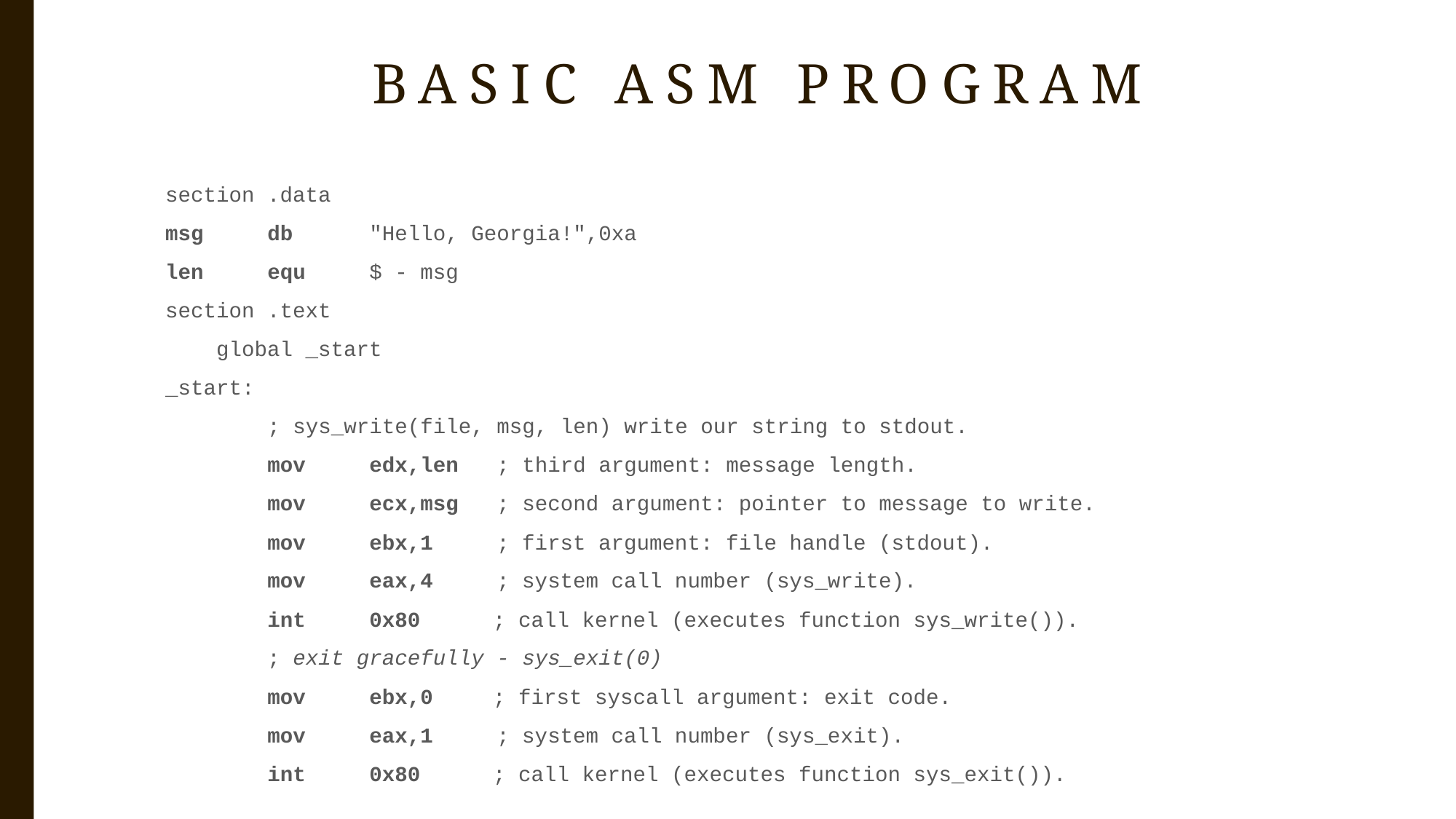

Basic asm program
section .data
msg     db      "Hello, Georgia!",0xa
len     equ     $ - msg
section .text
    global _start
_start:
        ; sys_write(file, msg, len) write our string to stdout.
        mov     edx,len   ; third argument: message length.
        mov     ecx,msg   ; second argument: pointer to message to write.
        mov     ebx,1     ; first argument: file handle (stdout).
        mov     eax,4     ; system call number (sys_write).
        int     0x80	; call kernel (executes function sys_write()).
        ; exit gracefully - sys_exit(0)
        mov     ebx,0	; first syscall argument: exit code.
        mov     eax,1     ; system call number (sys_exit).
        int     0x80	; call kernel (executes function sys_exit()).